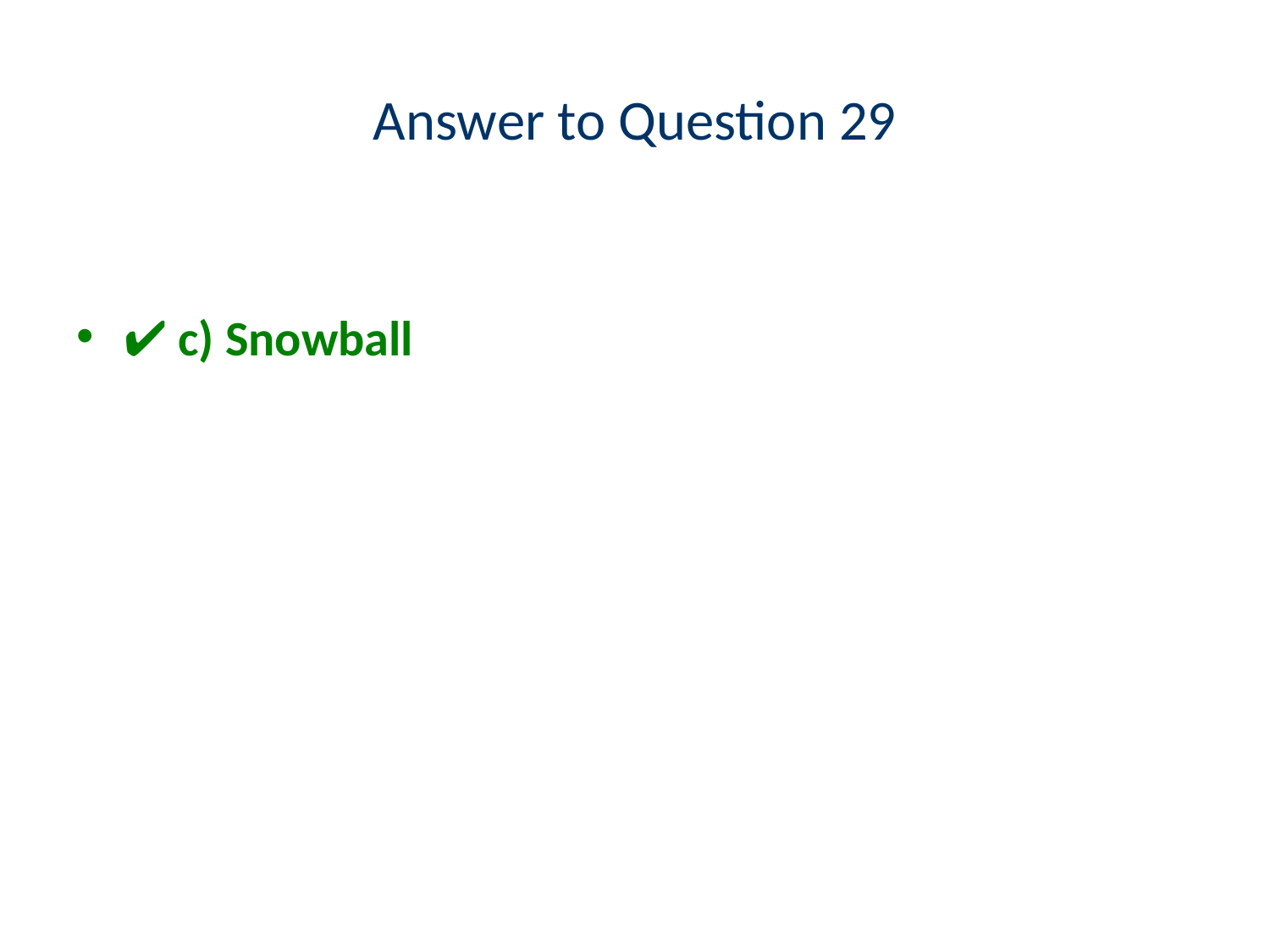

# Answer to Question 29

✔️ c) Snowball